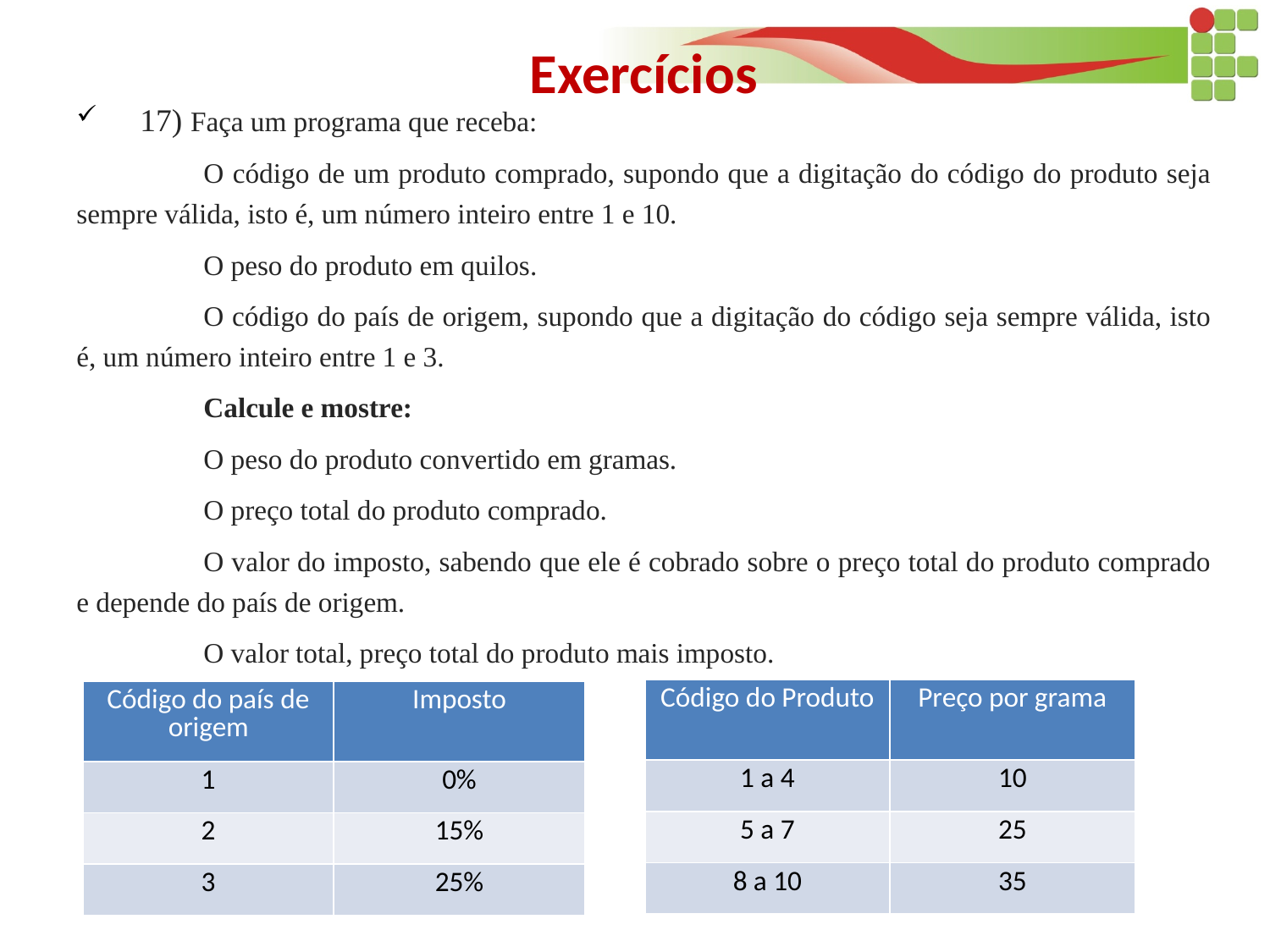

# Exercícios
17) Faça um programa que receba:
	O código de um produto comprado, supondo que a digitação do código do produto seja sempre válida, isto é, um número inteiro entre 1 e 10.
	O peso do produto em quilos.
	O código do país de origem, supondo que a digitação do código seja sempre válida, isto é, um número inteiro entre 1 e 3.
	Calcule e mostre:
	O peso do produto convertido em gramas.
	O preço total do produto comprado.
	O valor do imposto, sabendo que ele é cobrado sobre o preço total do produto comprado e depende do país de origem.
	O valor total, preço total do produto mais imposto.

| Código do Produto | Preço por grama |
| --- | --- |
| 1 a 4 | 10 |
| 5 a 7 | 25 |
| 8 a 10 | 35 |
| Código do país de origem | Imposto |
| --- | --- |
| 1 | 0% |
| 2 | 15% |
| 3 | 25% |